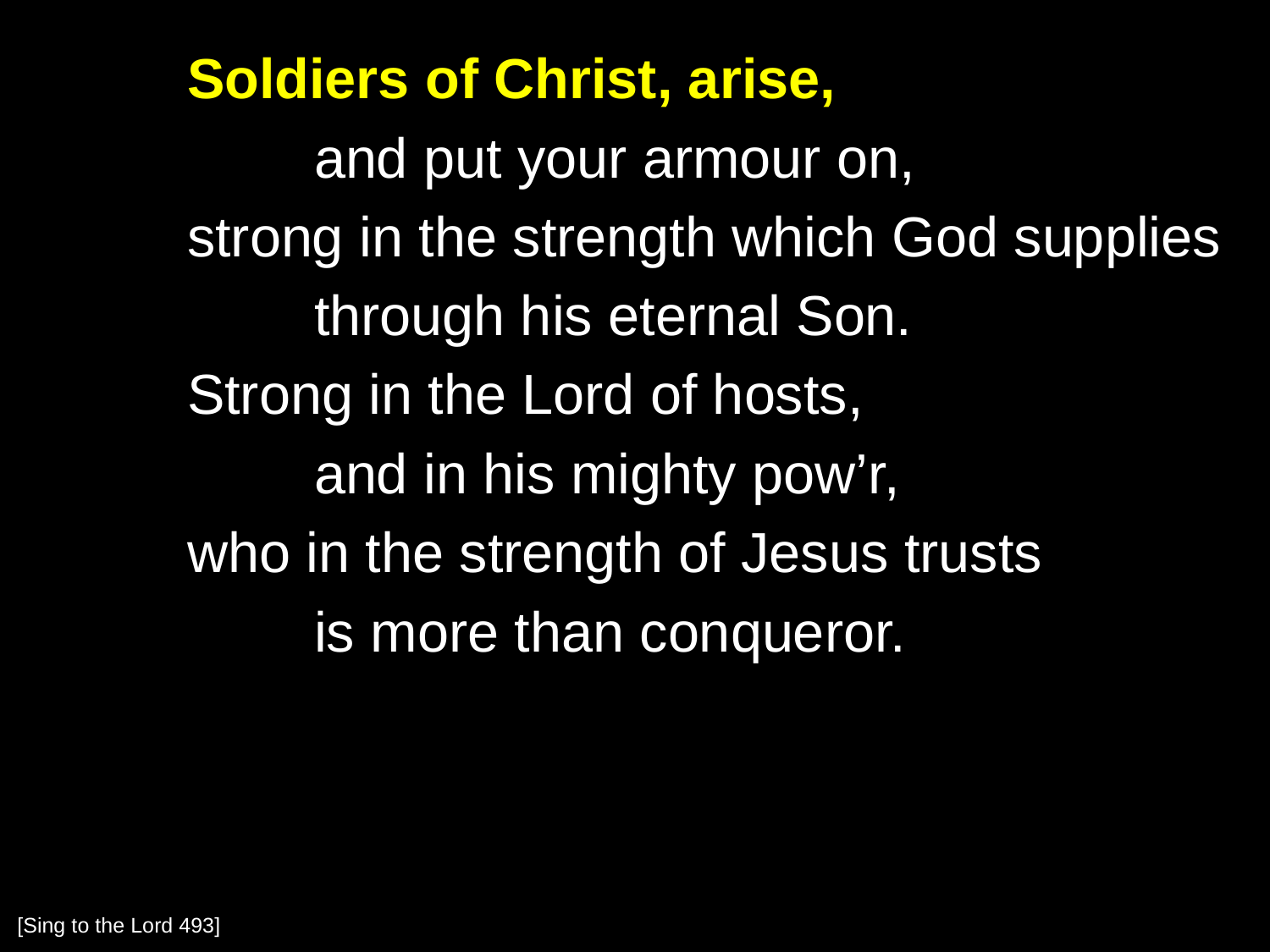

Soldiers of Christ, arise,
		and put your armour on,
	strong in the strength which God supplies
		through his eternal Son.
	Strong in the Lord of hosts,
		and in his mighty pow’r,
	who in the strength of Jesus trusts
		is more than conqueror.
[Sing to the Lord 493]